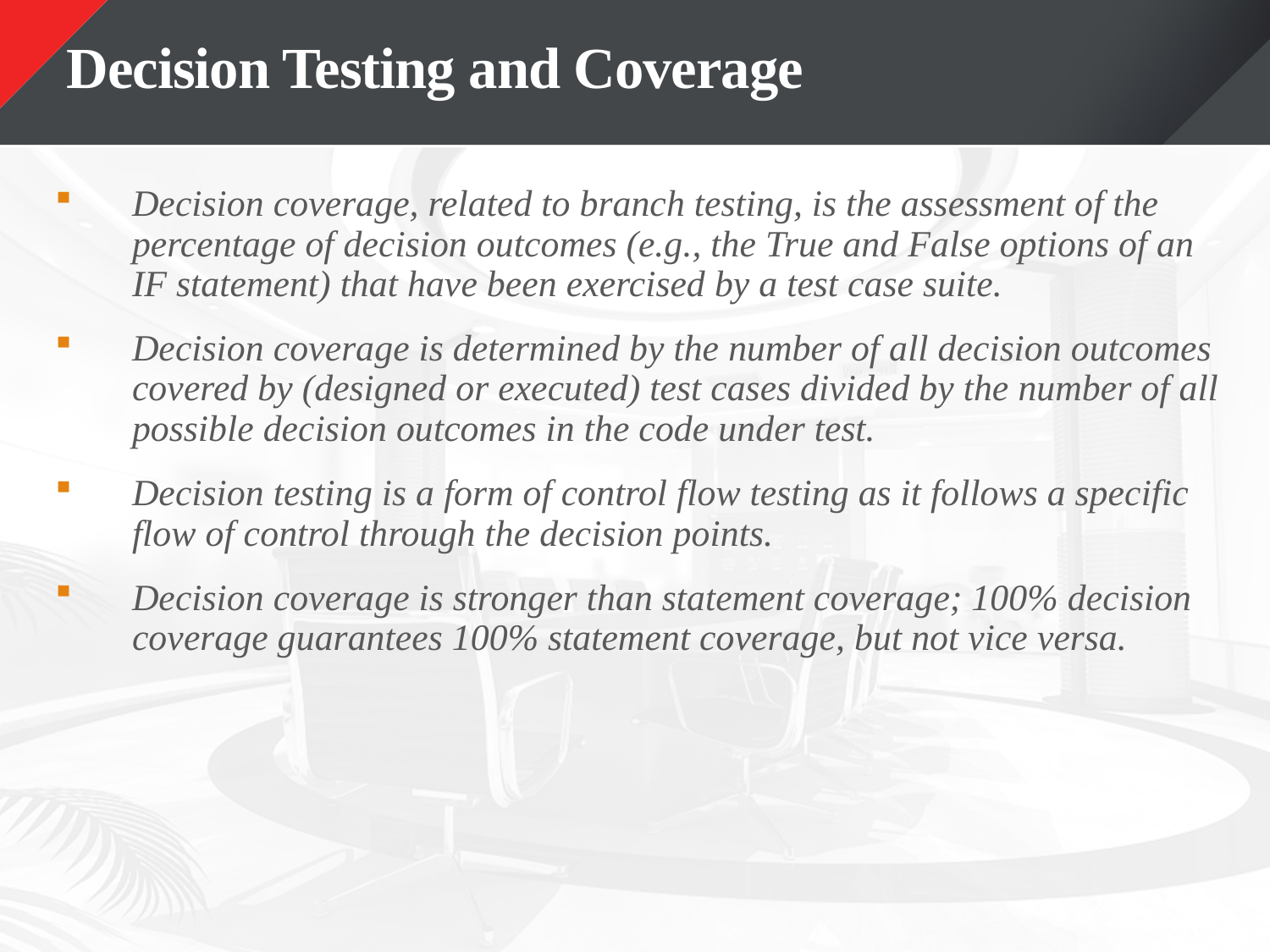

# Decision Testing and Coverage
Decision coverage, related to branch testing, is the assessment of the percentage of decision outcomes (e.g., the True and False options of an IF statement) that have been exercised by a test case suite.
Decision coverage is determined by the number of all decision outcomes covered by (designed or executed) test cases divided by the number of all possible decision outcomes in the code under test.
Decision testing is a form of control flow testing as it follows a specific flow of control through the decision points.
Decision coverage is stronger than statement coverage; 100% decision coverage guarantees 100% statement coverage, but not vice versa.